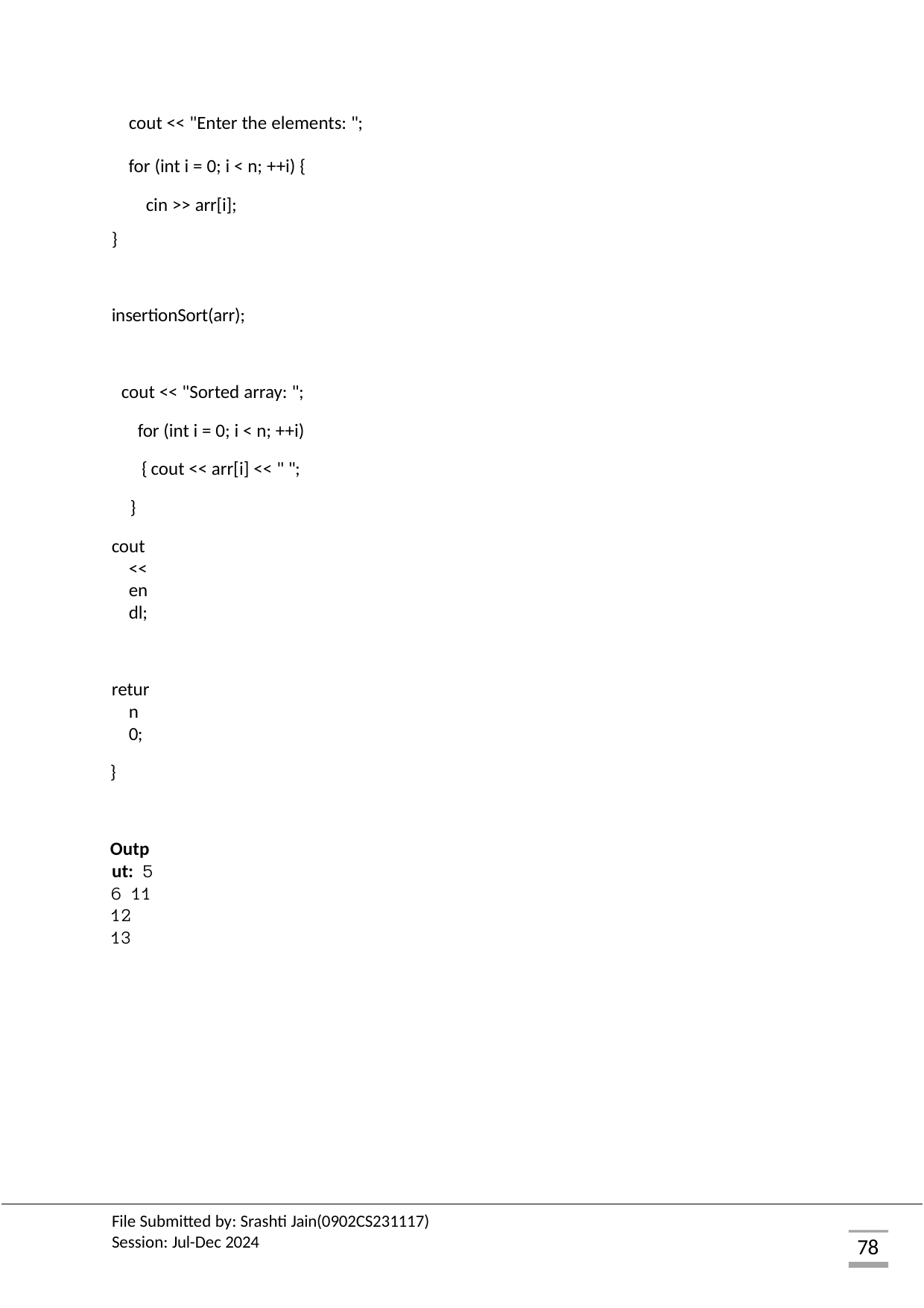

cout << "Enter the elements: ";
for (int i = 0; i < n; ++i) { cin >> arr[i];
}

insertionSort(arr);

cout << "Sorted array: "; for (int i = 0; i < n; ++i) { cout << arr[i] << " ";
}
cout << endl;

return 0;
}

Output: 5 6 11 12 13
File Submitted by: Srashti Jain(0902CS231117) Session: Jul-Dec 2024
78